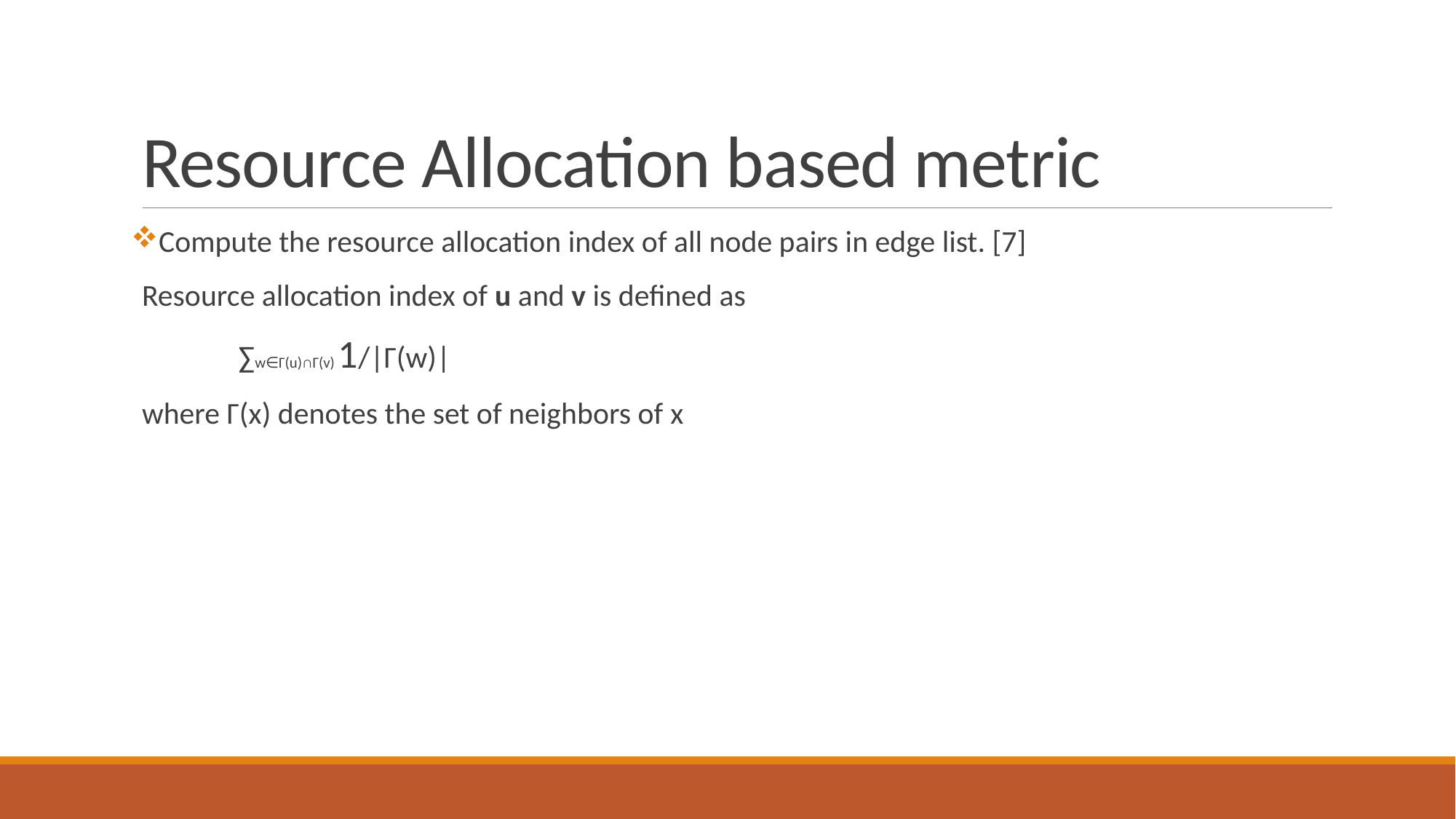

# Resource Allocation based metric
Compute the resource allocation index of all node pairs in edge list. [7]
Resource allocation index of u and v is defined as
              ∑w∈Γ(u)∩Γ(v) 1/|Γ(w)|
where Γ(x) denotes the set of neighbors of x